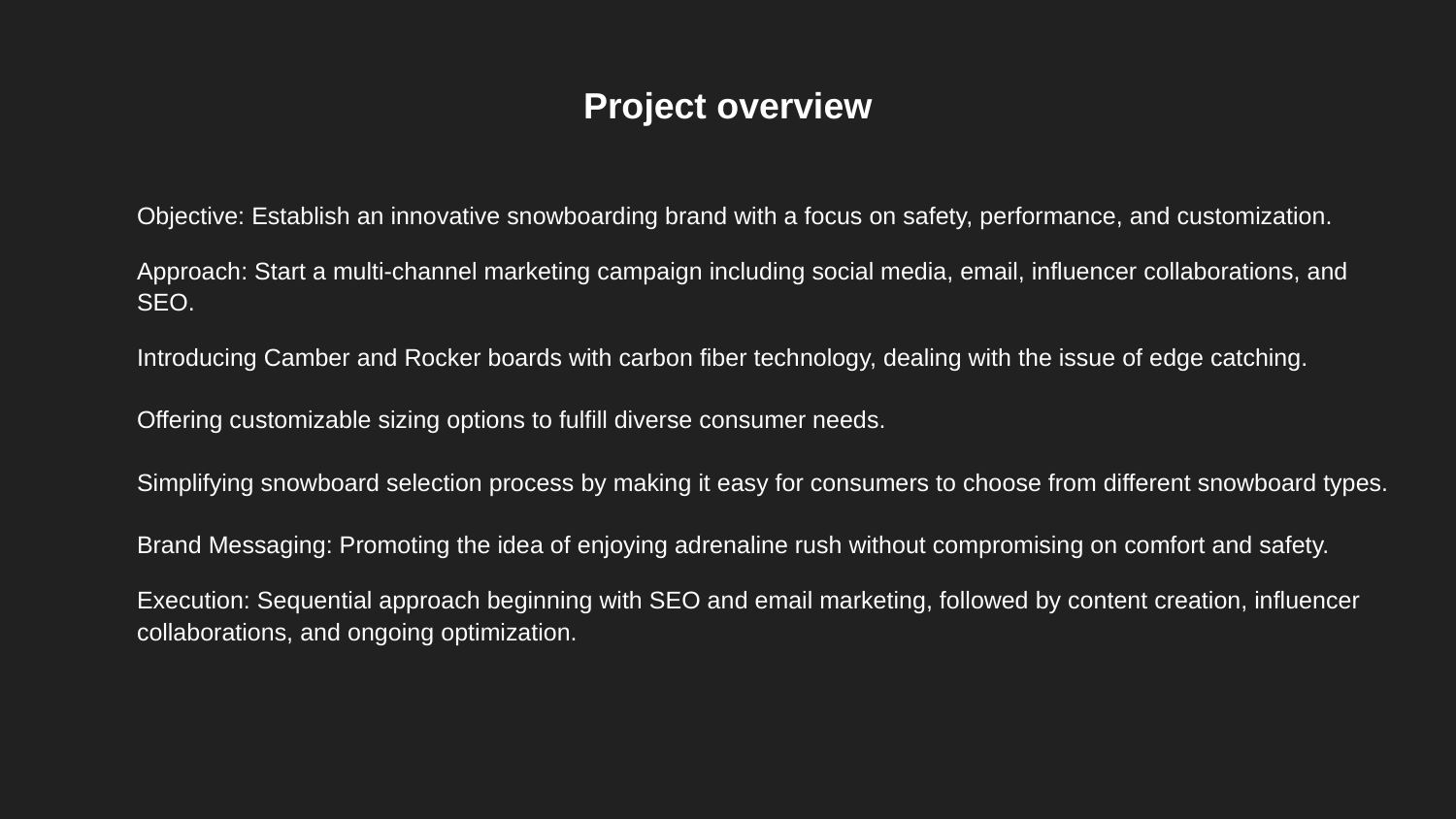

# Project overview
Objective: Establish an innovative snowboarding brand with a focus on safety, performance, and customization.
Approach: Start a multi-channel marketing campaign including social media, email, influencer collaborations, and SEO.
Introducing Camber and Rocker boards with carbon fiber technology, dealing with the issue of edge catching.

Offering customizable sizing options to fulfill diverse consumer needs.

Simplifying snowboard selection process by making it easy for consumers to choose from different snowboard types.

Brand Messaging: Promoting the idea of enjoying adrenaline rush without compromising on comfort and safety.
Execution: Sequential approach beginning with SEO and email marketing, followed by content creation, influencer collaborations, and ongoing optimization.